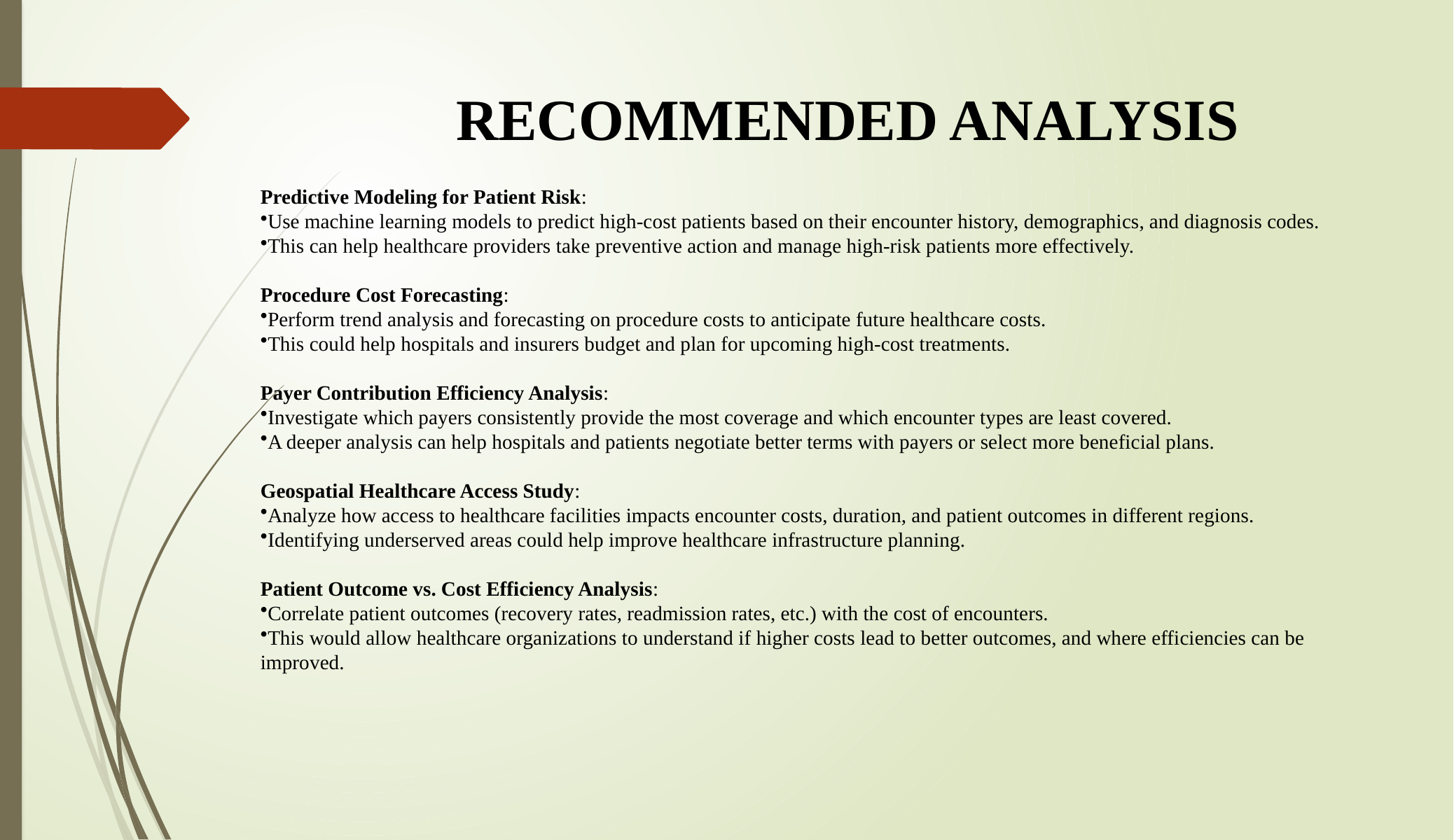

# RECOMMENDED ANALYSIS
Predictive Modeling for Patient Risk:
Use machine learning models to predict high-cost patients based on their encounter history, demographics, and diagnosis codes.
This can help healthcare providers take preventive action and manage high-risk patients more effectively.

Procedure Cost Forecasting:
Perform trend analysis and forecasting on procedure costs to anticipate future healthcare costs.
This could help hospitals and insurers budget and plan for upcoming high-cost treatments.

Payer Contribution Efficiency Analysis:
Investigate which payers consistently provide the most coverage and which encounter types are least covered.
A deeper analysis can help hospitals and patients negotiate better terms with payers or select more beneficial plans.

Geospatial Healthcare Access Study:
Analyze how access to healthcare facilities impacts encounter costs, duration, and patient outcomes in different regions.
Identifying underserved areas could help improve healthcare infrastructure planning.

Patient Outcome vs. Cost Efficiency Analysis:
Correlate patient outcomes (recovery rates, readmission rates, etc.) with the cost of encounters.
This would allow healthcare organizations to understand if higher costs lead to better outcomes, and where efficiencies can be improved.